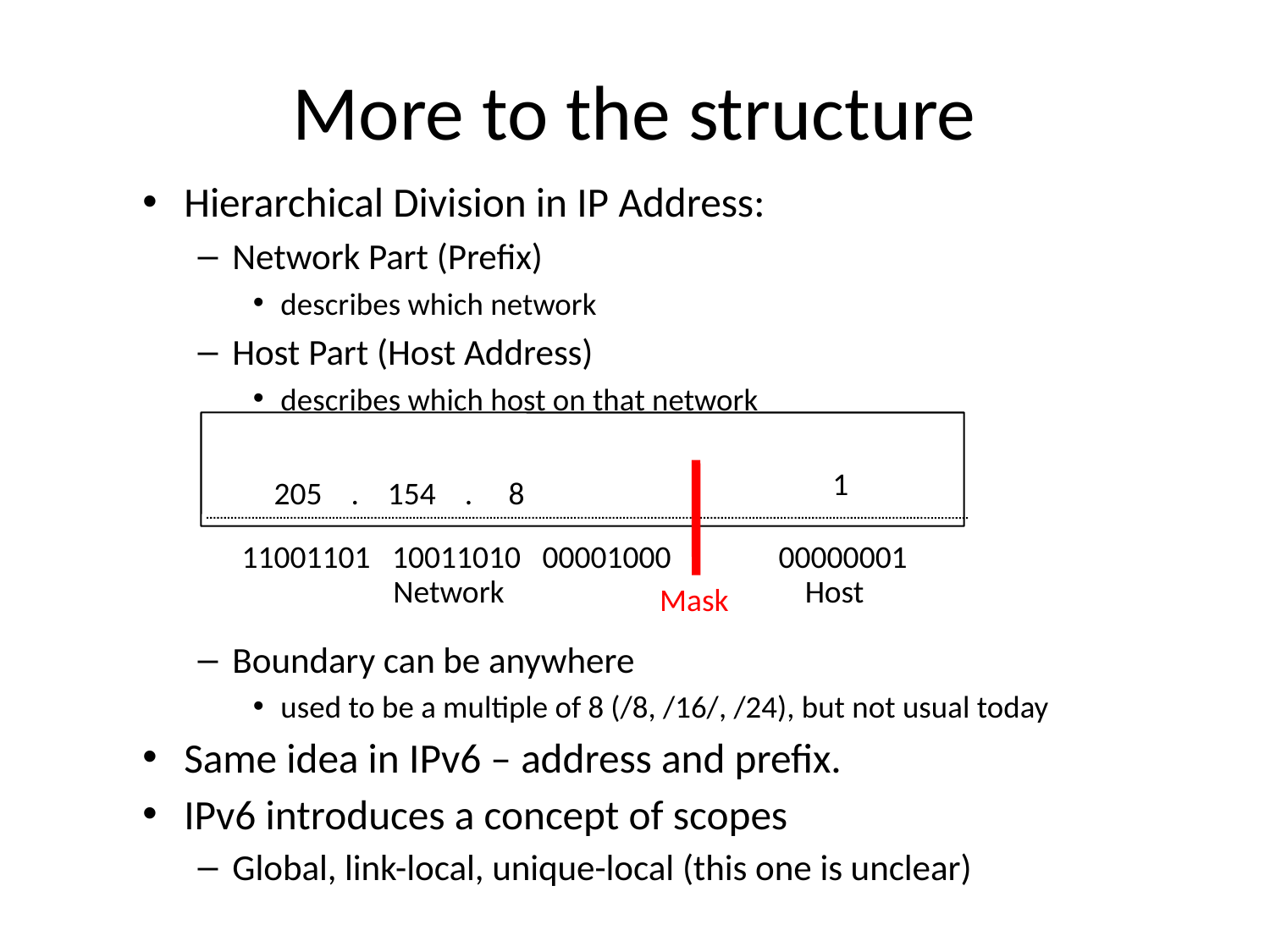

# More to the structure
Hierarchical Division in IP Address:
Network Part (Prefix)‏
describes which network
Host Part (Host Address)‏
describes which host on that network

Boundary can be anywhere
used to be a multiple of 8 (/8, /16/, /24), but not usual today
Same idea in IPv6 – address and prefix.
IPv6 introduces a concept of scopes
Global, link-local, unique-local (this one is unclear)‏

1

205    .    154    .     8

 11001101   10011010   00001000               00000001
Network
Host
Mask